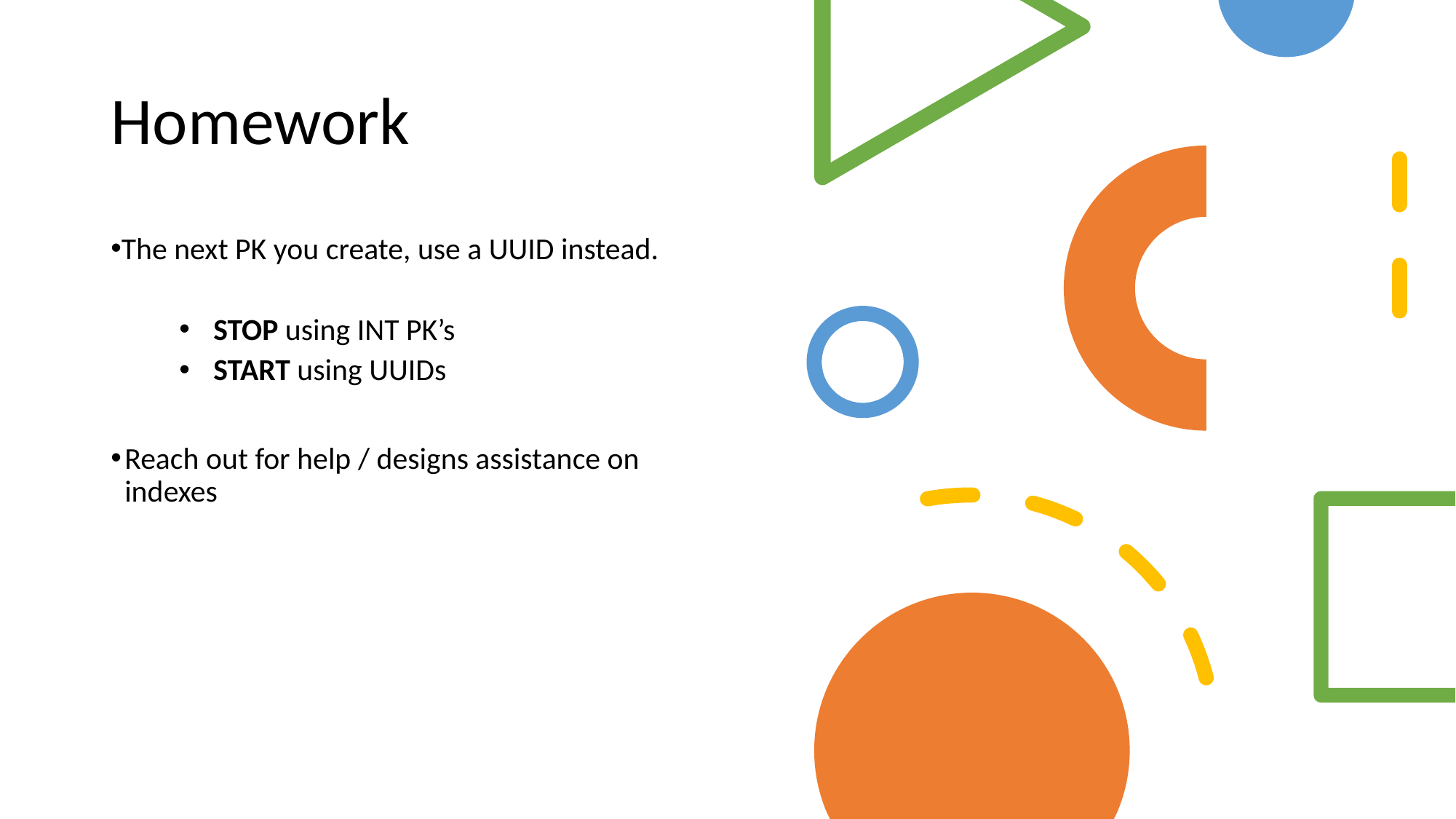

# Homework

The next PK you create, use a UUID instead.

 STOP using INT PK’s
 START using UUIDs

Reach out for help / designs assistance on indexes